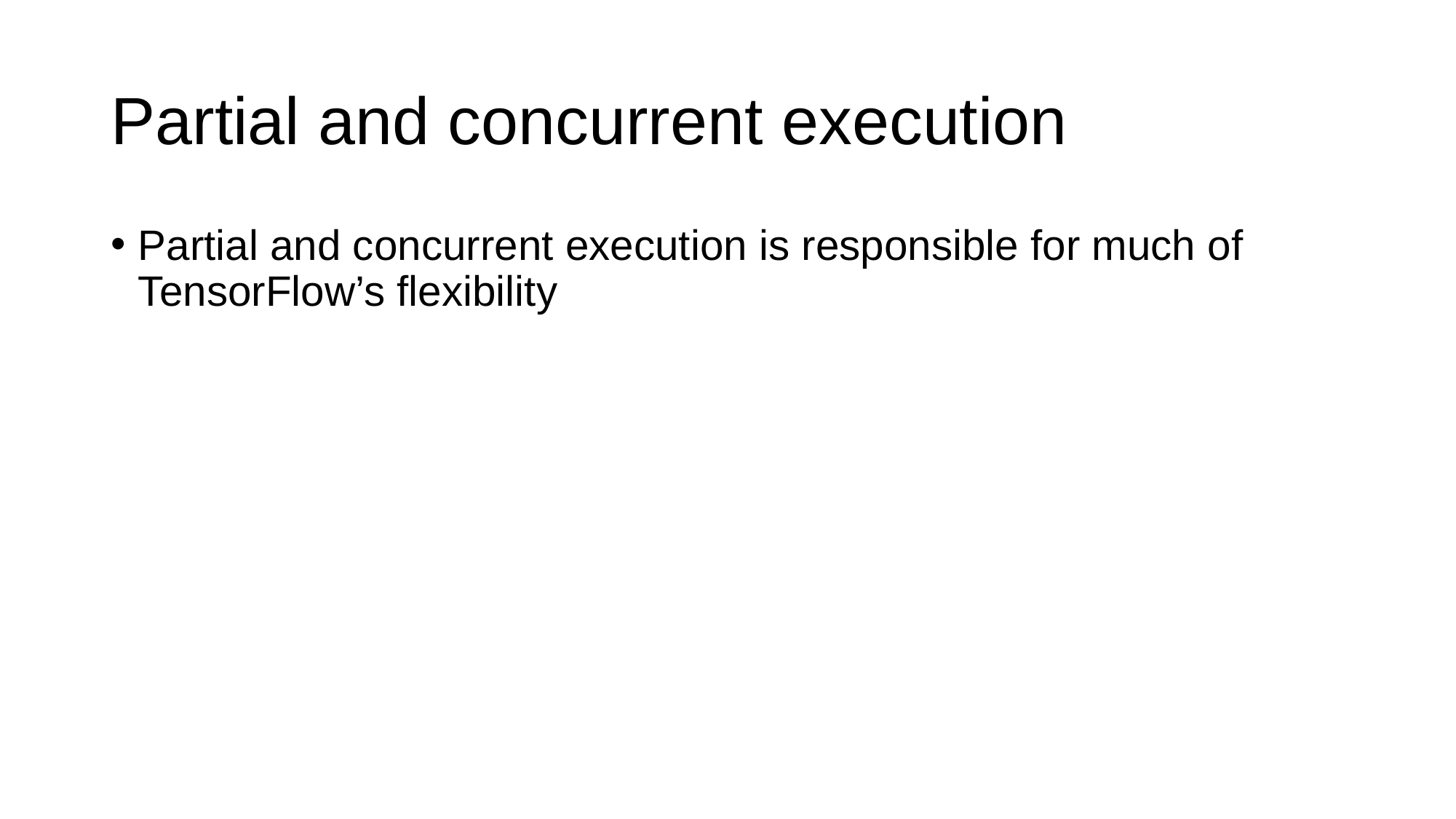

# Partial and concurrent execution
Partial and concurrent execution is responsible for much of TensorFlow’s flexibility